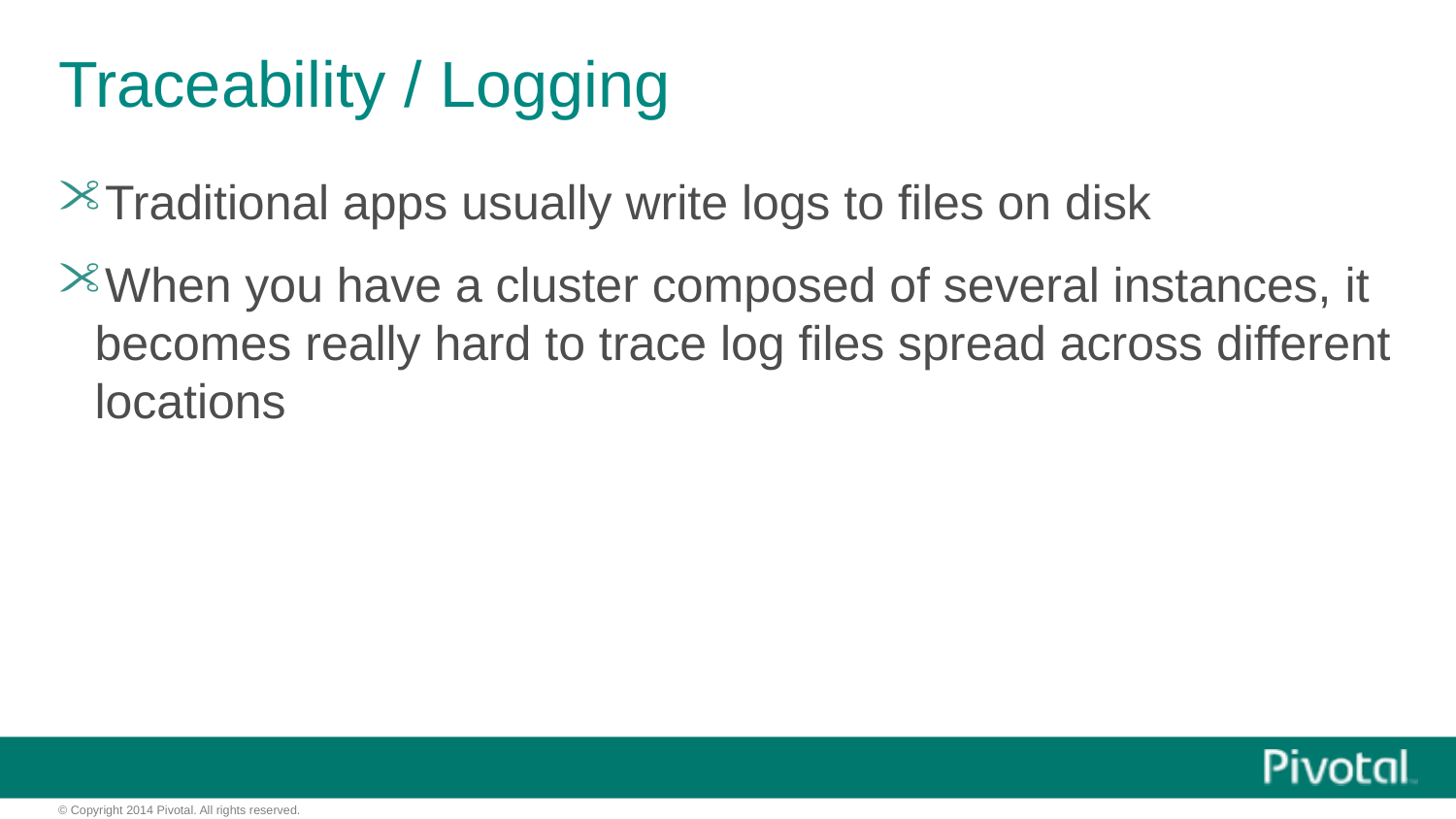

# Traceability / Logging
Traditional apps usually write logs to files on disk
When you have a cluster composed of several instances, it becomes really hard to trace log files spread across different locations
21